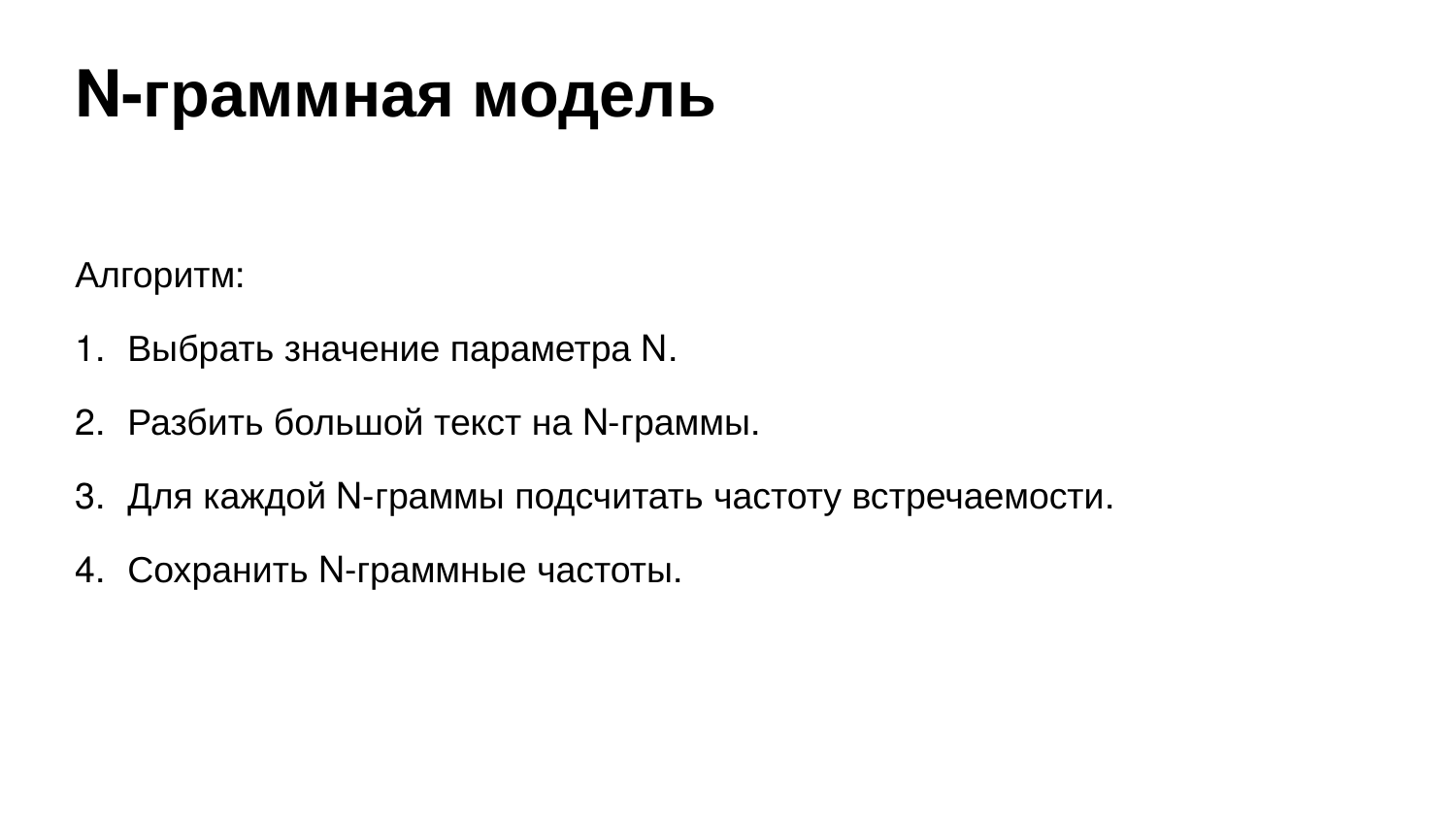

# N-граммная модель
Алгоритм:
Выбрать значение параметра N.
Разбить большой текст на N-граммы.
Для каждой N-граммы подсчитать частоту встречаемости.
Сохранить N-граммные частоты.